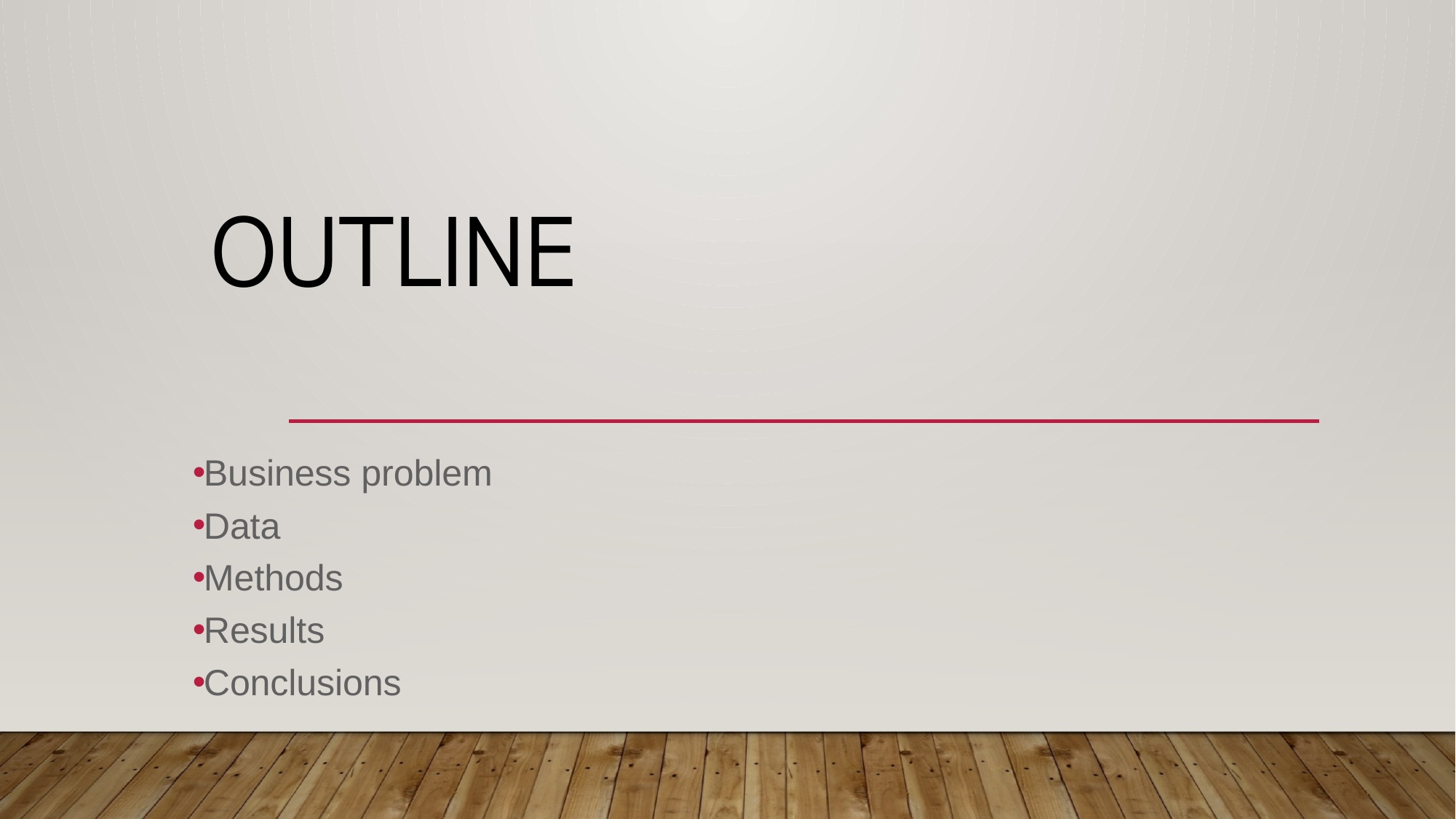

# OUTLINE
Business problem
Data
Methods
Results
Conclusions